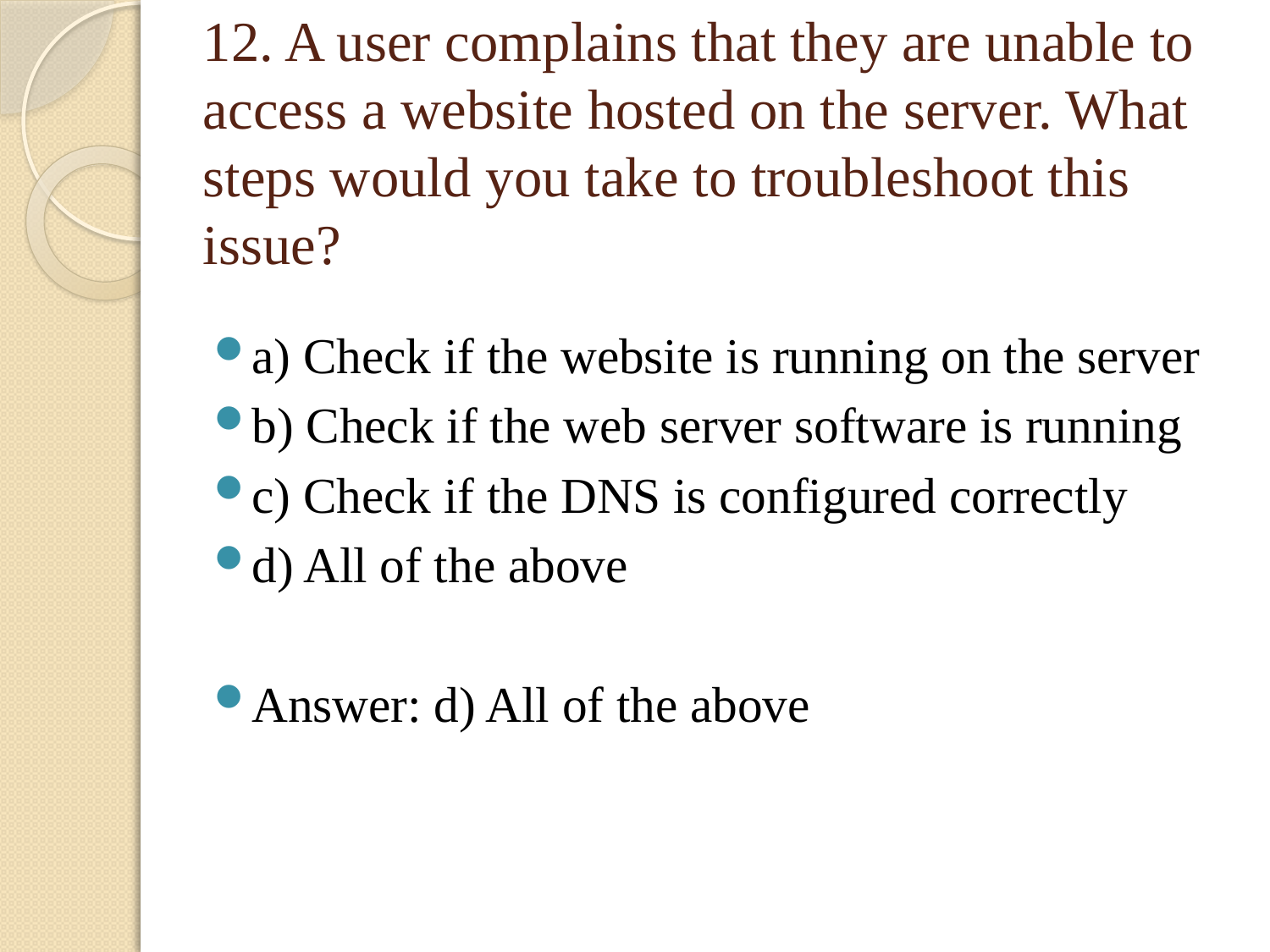

# 12. A user complains that they are unable to access a website hosted on the server. What steps would you take to troubleshoot this issue?
a) Check if the website is running on the server
b) Check if the web server software is running
c) Check if the DNS is configured correctly
d) All of the above

Answer: d) All of the above